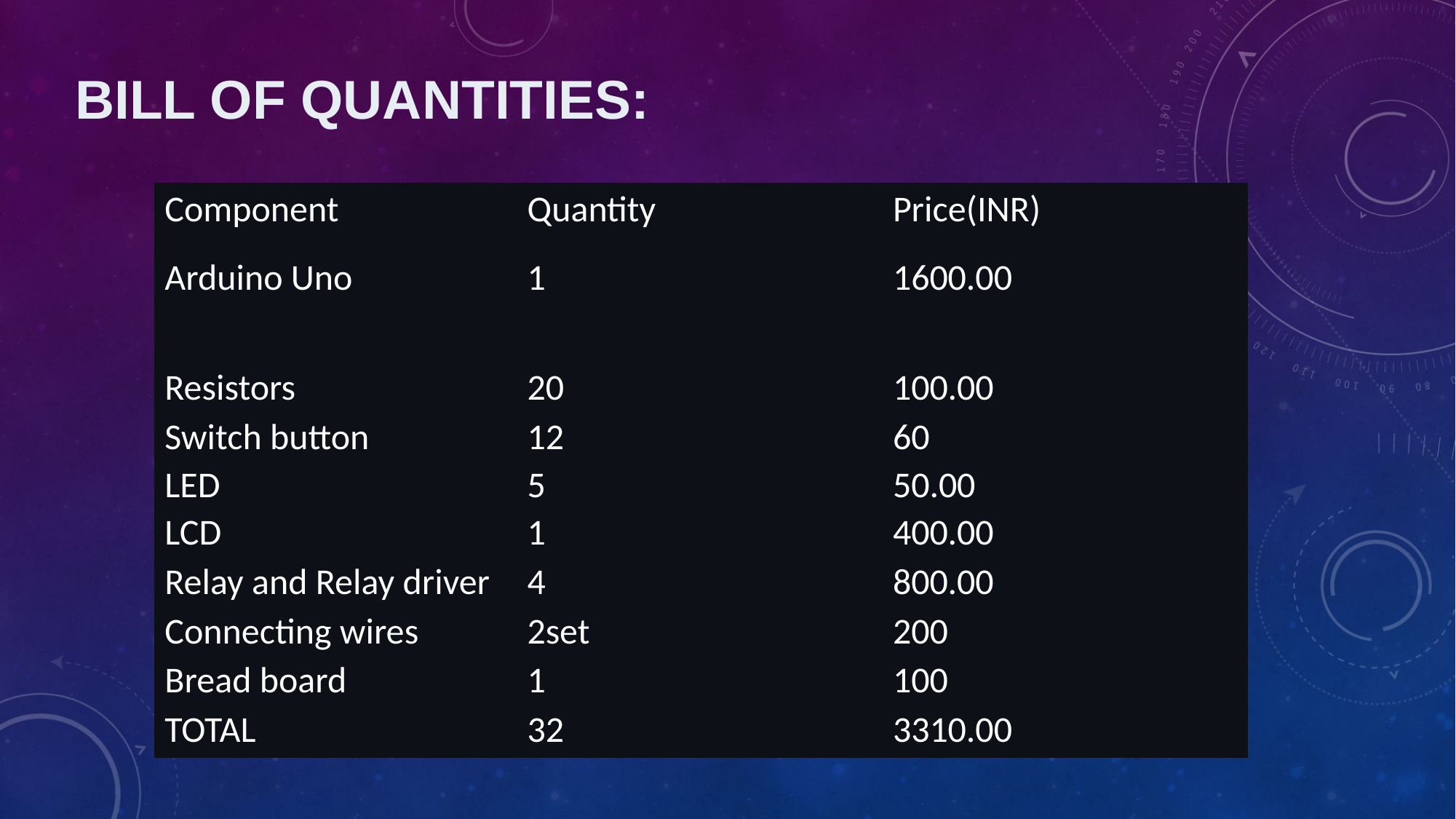

# Bill of Quantities:
| Component | Quantity | Price(INR) |
| --- | --- | --- |
| Arduino Uno | 1 | 1600.00 |
|  |  |  |
| Resistors | 20 | 100.00 |
| Switch button | 12 | 60 |
| LED | 5 | 50.00 |
| LCD | 1 | 400.00 |
| Relay and Relay driver | 4 | 800.00 |
| Connecting wires | 2set | 200 |
| Bread board | 1 | 100 |
| TOTAL | 32 | 3310.00 |